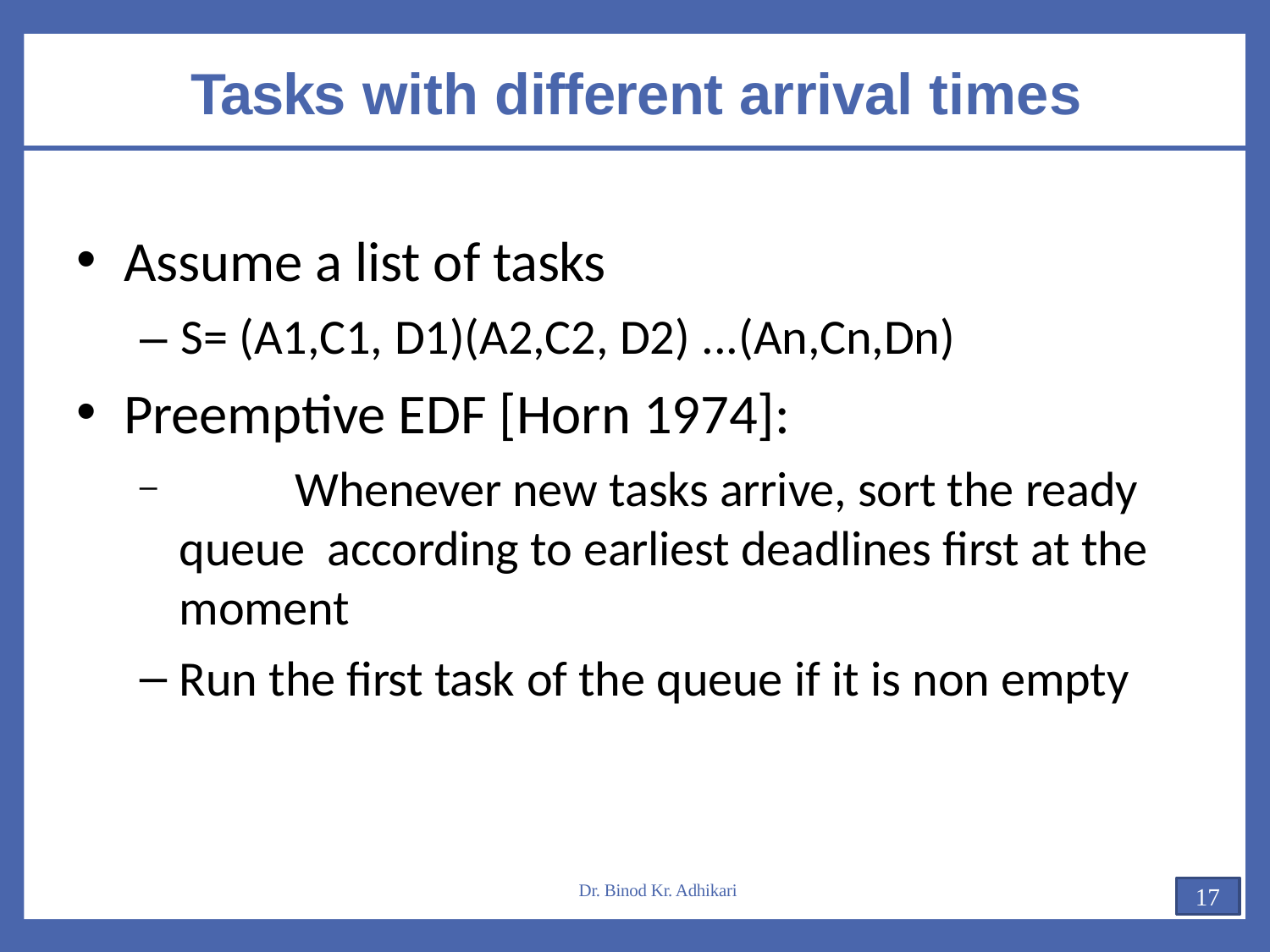

# Tasks with different arrival times
Assume a list of tasks
– S= (A1,C1, D1)(A2,C2, D2) ...(An,Cn,Dn)
Preemptive EDF [Horn 1974]:
	Whenever new tasks arrive, sort the ready queue  according to earliest deadlines first at the moment
Run the first task of the queue if it is non empty
Dr. Binod Kr. Adhikari